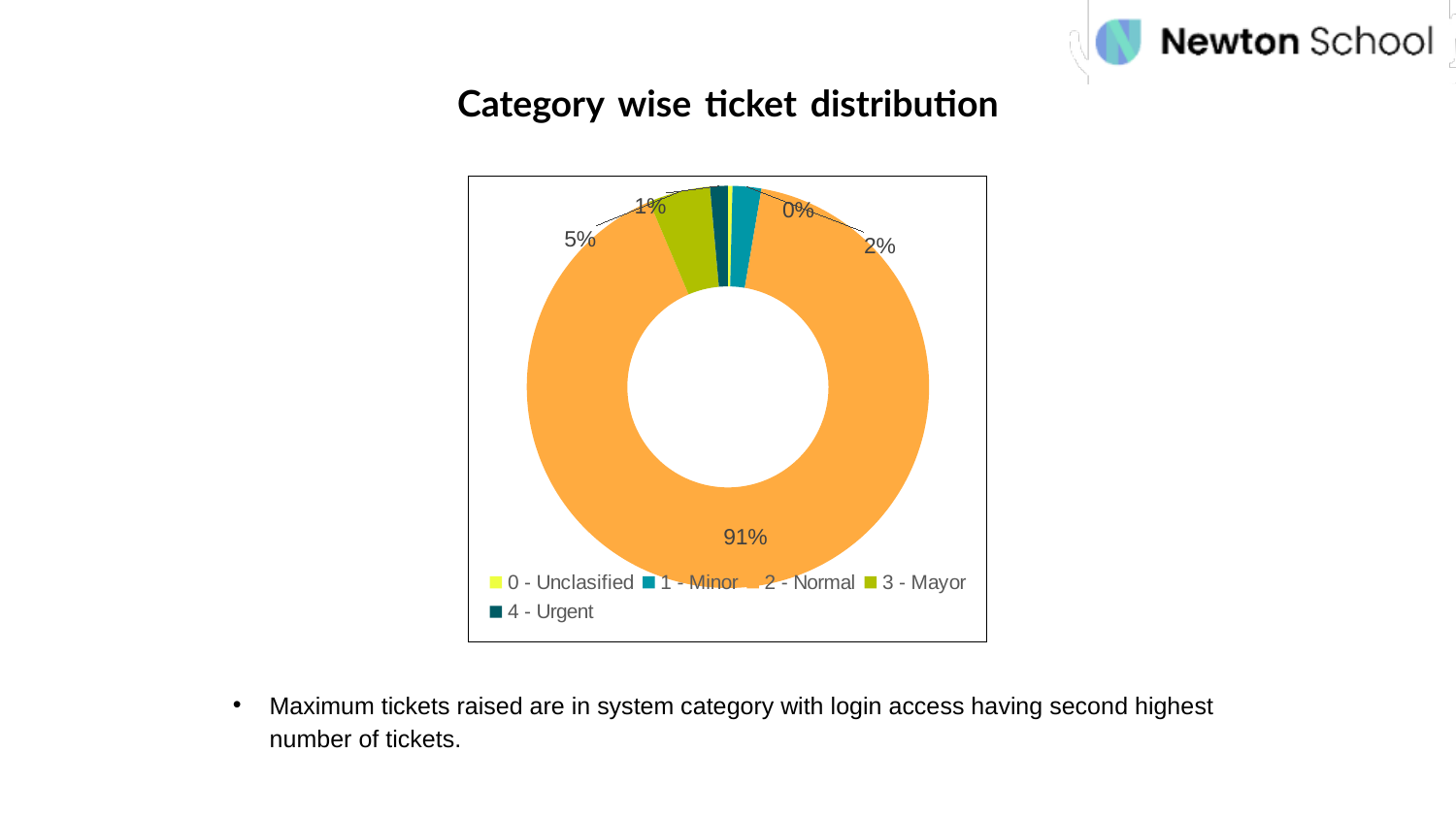

Category wise ticket distribution

### Chart

| Category | Total |
|---|---|
| 0 - Unclasified | 356.0 |
| 1 - Minor | 2258.0 |
| 2 - Normal | 88656.0 |
| 3 - Mayor | 4836.0 |
| 4 - Urgent | 1392.0 |
Maximum tickets raised are in system category with login access having second highest number of tickets.